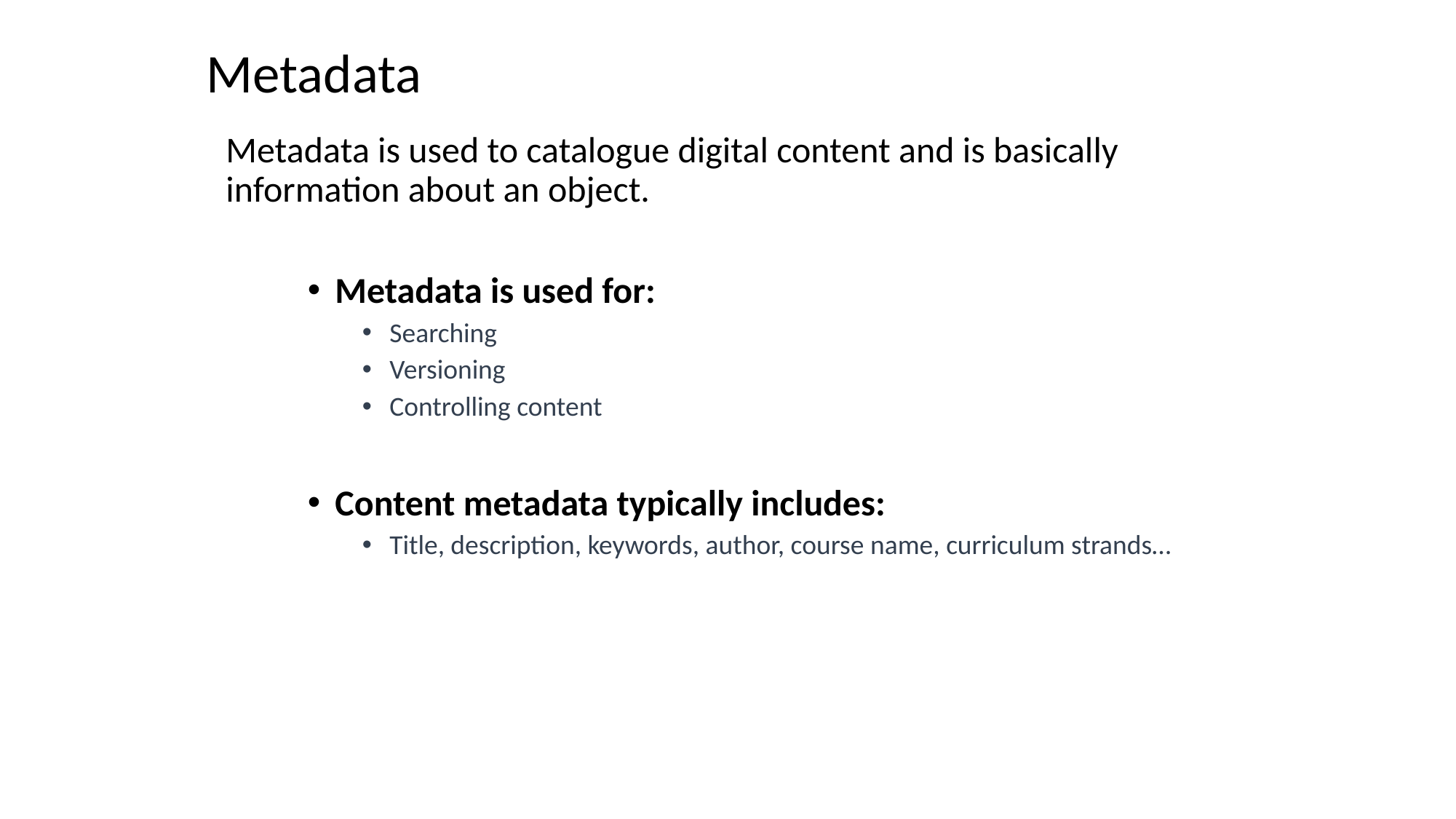

# Metadata
Metadata is used to catalogue digital content and is basically information about an object.

Metadata is used for:
Searching
Versioning
Controlling content

Content metadata typically includes:
Title, description, keywords, author, course name, curriculum strands…